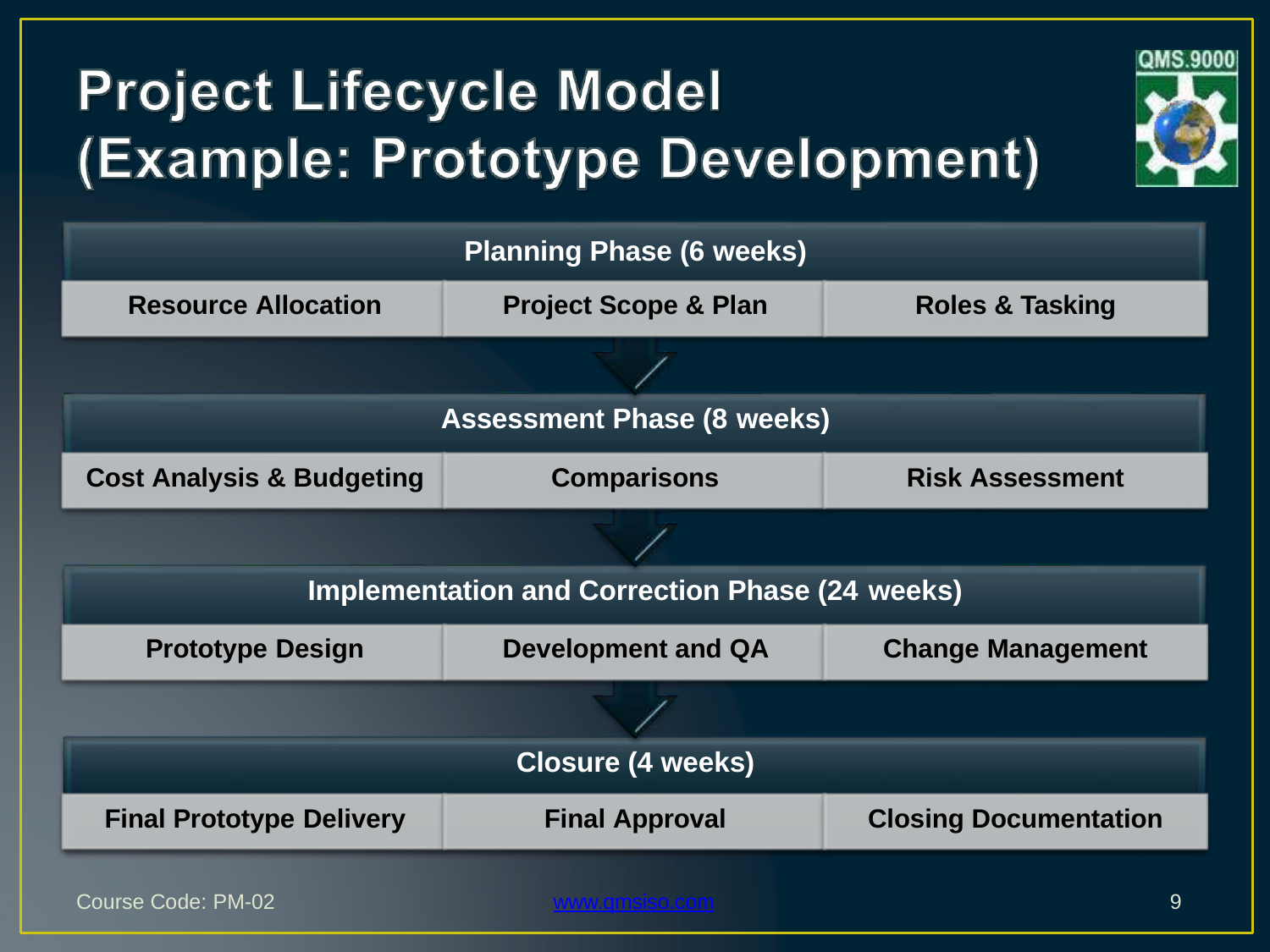

|  | Planning Phase (6 weeks) |  |
| --- | --- | --- |
| Resource Allocation | Project Scope & Plan | Roles & Tasking |
|  | Assessment Phase (8 weeks) |  |
| Cost Analysis & Budgeting | Comparisons | Risk Assessment |
| Implementation and Correction Phase (24 weeks) |  |  |
| Prototype Design | Development and QA | Change Management |
|  | Closure (4 weeks) |  |
| Final Prototype Delivery | Final Approval | Closing Documentation |
Course Code: PM-02
www.qmsiso.com
9